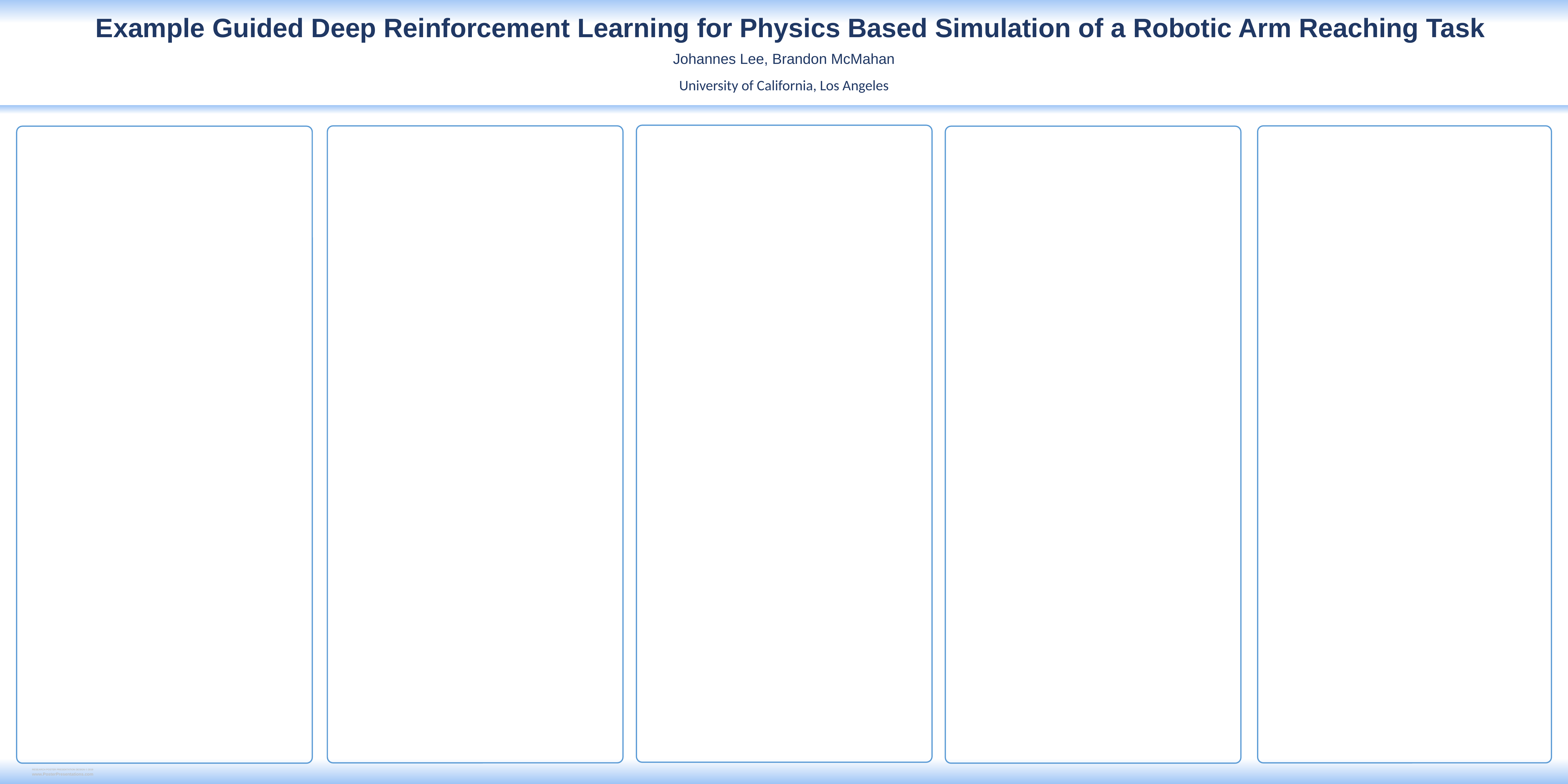

Example Guided Deep Reinforcement Learning for Physics Based Simulation of a Robotic Arm Reaching Task
Johannes Lee, Brandon McMahan
University of California, Los Angeles